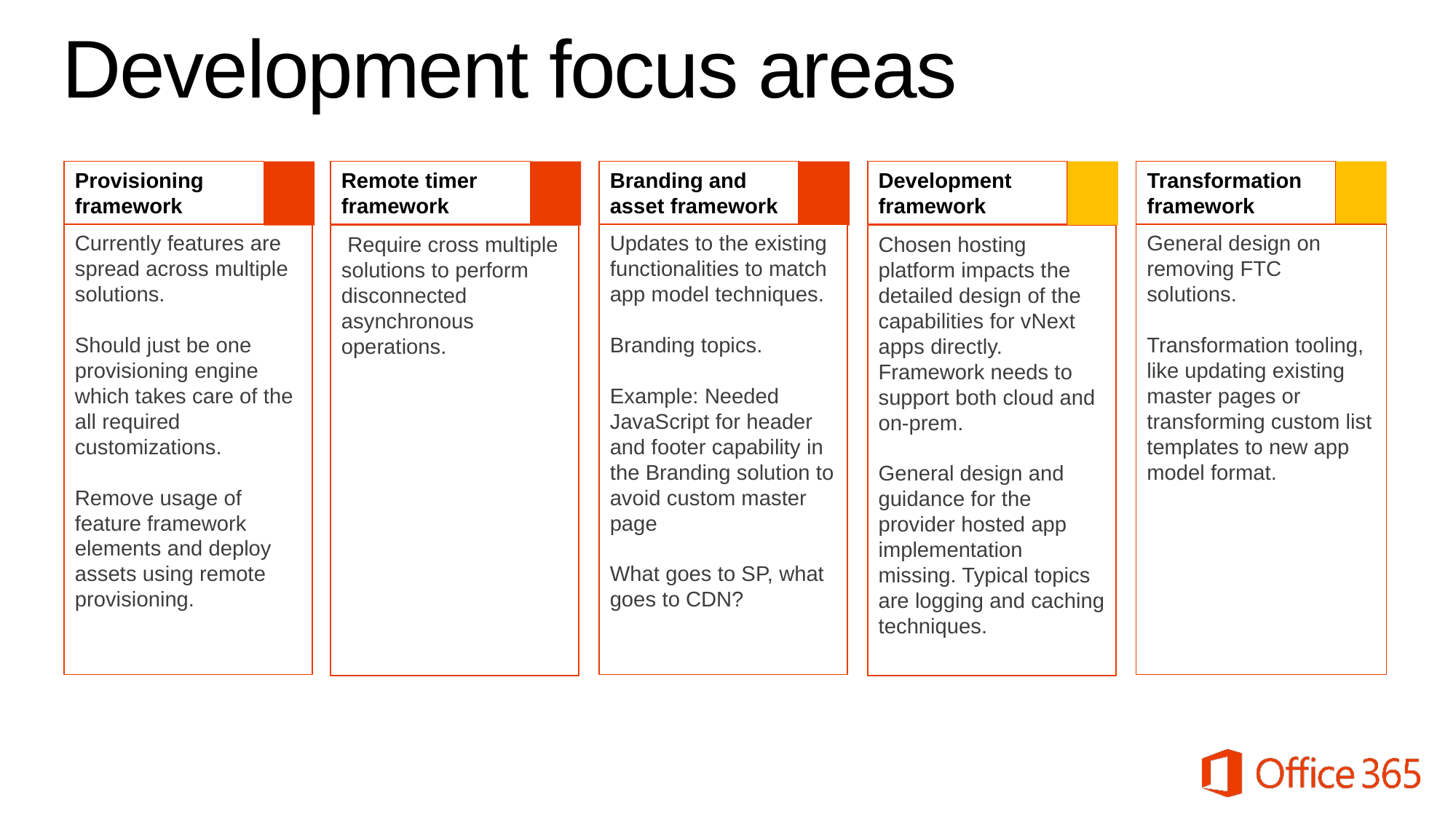

# Development focus areas

Provisioning framework

Remote timer framework

Branding and asset framework

Development framework

Transformation framework
Currently features are spread across multiple solutions.

Should just be one provisioning engine which takes care of the all required customizations.

Remove usage of feature framework elements and deploy assets using remote provisioning.
Updates to the existing functionalities to match app model techniques.

Branding topics.

Example: Needed JavaScript for header and footer capability in the Branding solution to avoid custom master page

What goes to SP, what goes to CDN?
General design on removing FTC solutions.

Transformation tooling, like updating existing master pages or transforming custom list templates to new app model format.
 Require cross multiple solutions to perform disconnected asynchronous operations.
Chosen hosting platform impacts the detailed design of the capabilities for vNext apps directly. Framework needs to support both cloud and on-prem.

General design and guidance for the provider hosted app implementation missing. Typical topics are logging and caching techniques.